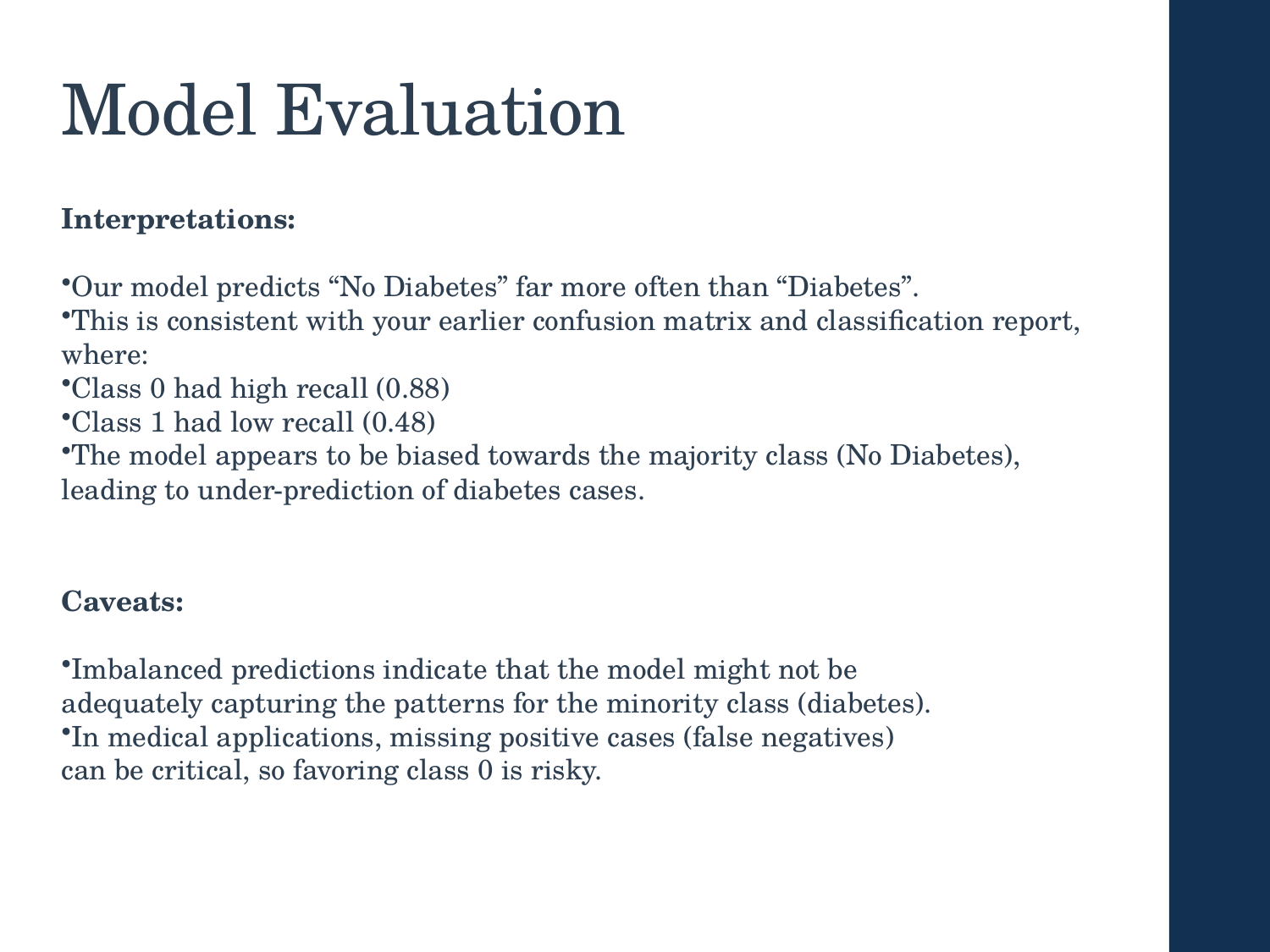

# Model Evaluation
Interpretations:

Our model predicts “No Diabetes” far more often than “Diabetes”.
This is consistent with your earlier confusion matrix and classification report, where:
Class 0 had high recall (0.88)
Class 1 had low recall (0.48)
The model appears to be biased towards the majority class (No Diabetes), leading to under-prediction of diabetes cases.
Caveats:

Imbalanced predictions indicate that the model might not be adequately capturing the patterns for the minority class (diabetes).
In medical applications, missing positive cases (false negatives) can be critical, so favoring class 0 is risky.